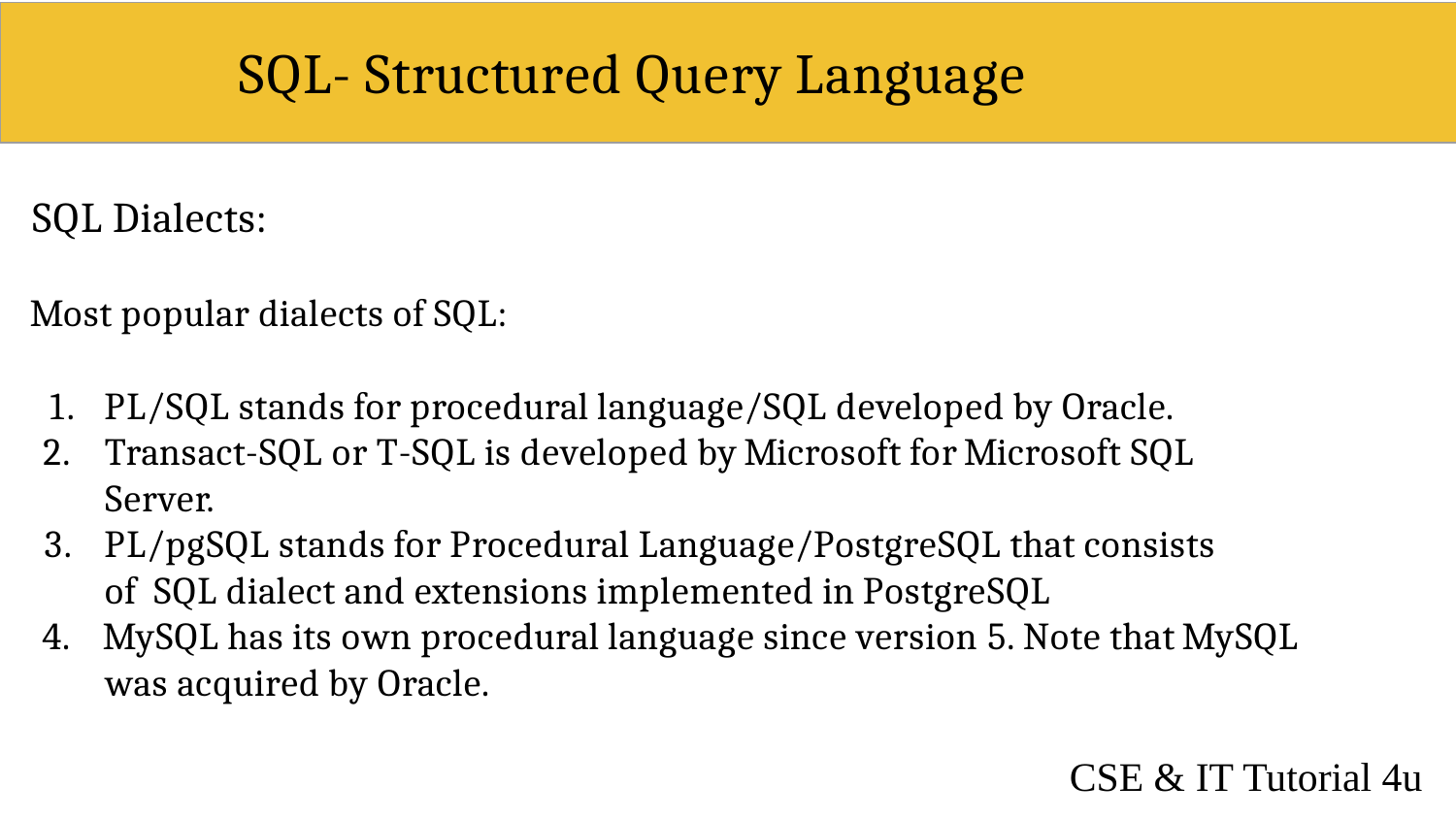

# SQL- Structured Query Language
SQL Dialects:

Most popular dialects of SQL:

PL/SQL stands for procedural language/SQL developed by Oracle.
Transact-SQL or T-SQL is developed by Microsoft for Microsoft SQL  Server.
PL/pgSQL stands for Procedural Language/PostgreSQL that consists of  SQL dialect and extensions implemented in PostgreSQL
MySQL has its own procedural language since version 5. Note that MySQL  was acquired by Oracle.

CSE & IT Tutorial 4u